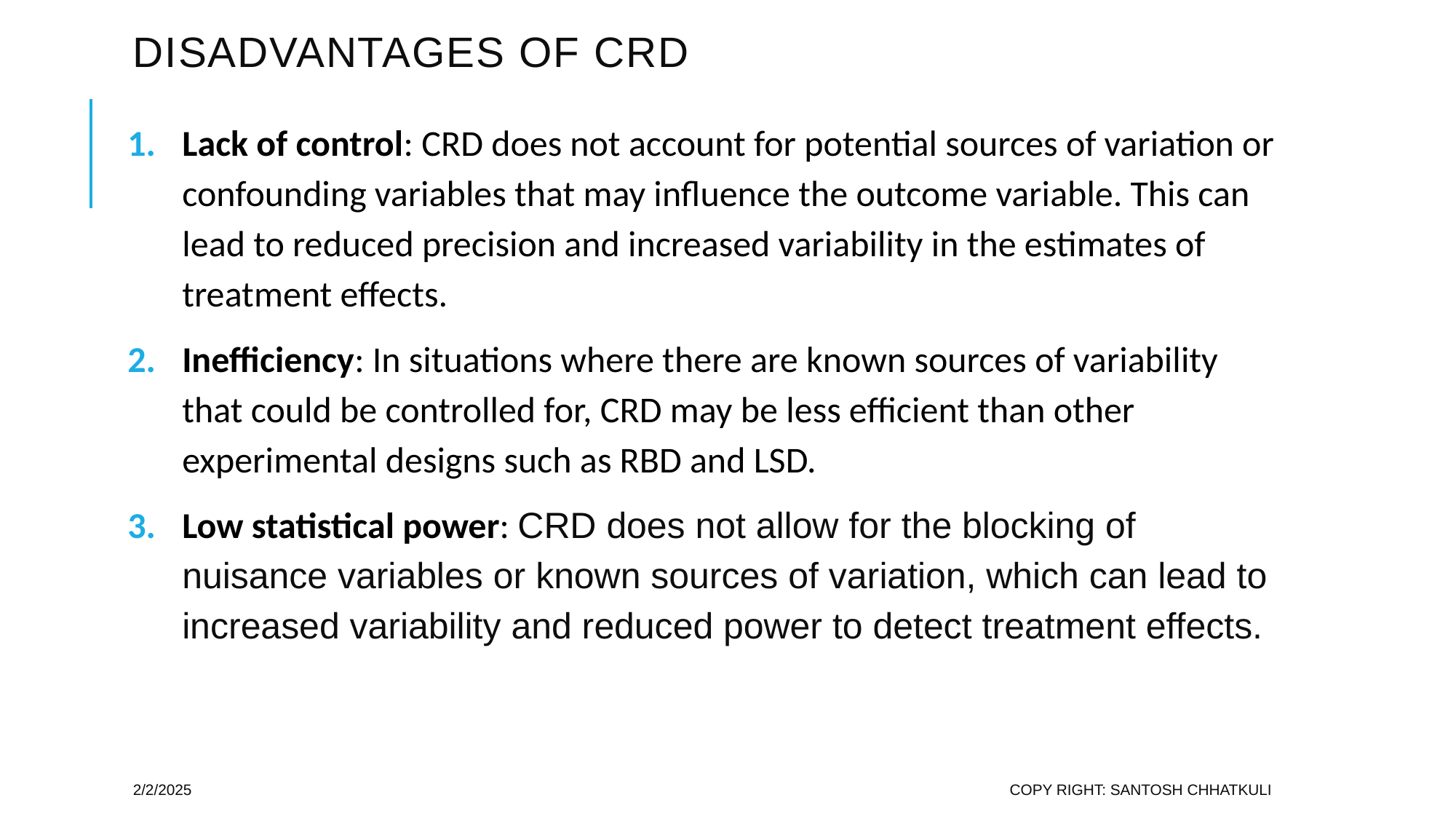

# Disadvantages of Crd
Lack of control: CRD does not account for potential sources of variation or confounding variables that may influence the outcome variable. This can lead to reduced precision and increased variability in the estimates of treatment effects.
Inefficiency: In situations where there are known sources of variability  that could be controlled for, CRD may be less efficient than other experimental designs such as RBD and LSD.
Low statistical power: CRD does not allow for the blocking of nuisance variables or known sources of variation, which can lead to increased variability and reduced power to detect treatment effects.

2/2/2025
Copy Right: Santosh Chhatkuli